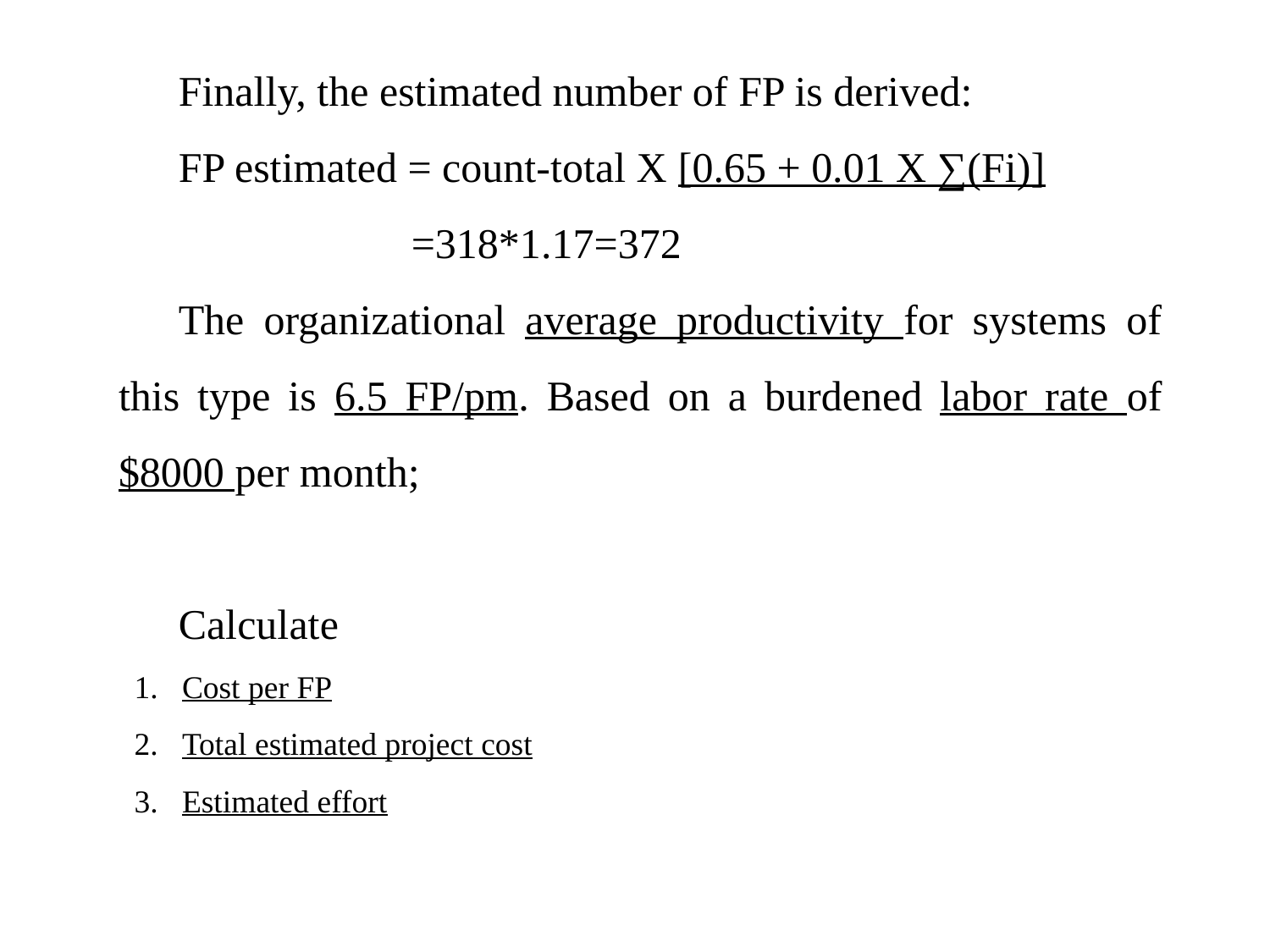

Finally, the estimated number of FP is derived:
FP estimated = count-total X [0.65 + 0.01 X ∑(Fi)]
                      =318*1.17=372
The organizational average productivity for systems of this type is 6.5 FP/pm. Based on a burdened labor rate of $8000 per month;

Calculate
Cost per FP
Total estimated project cost
Estimated effort